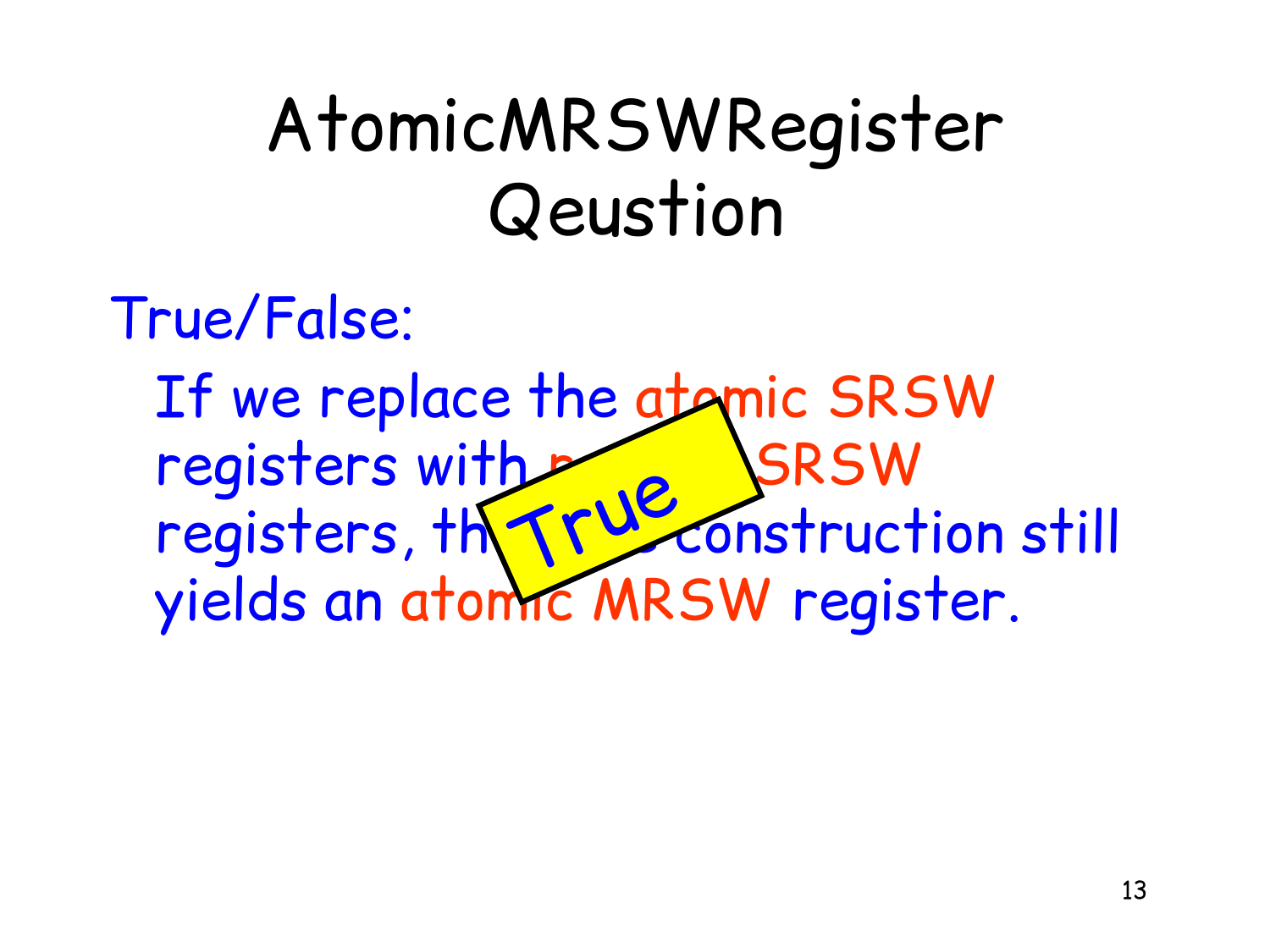

# AtomicMRSWRegister Qeustion
True/False:
	If we replace the atomic SRSW registers with regular SRSW registers, then the construction still yields an atomic MRSW register.

True
13